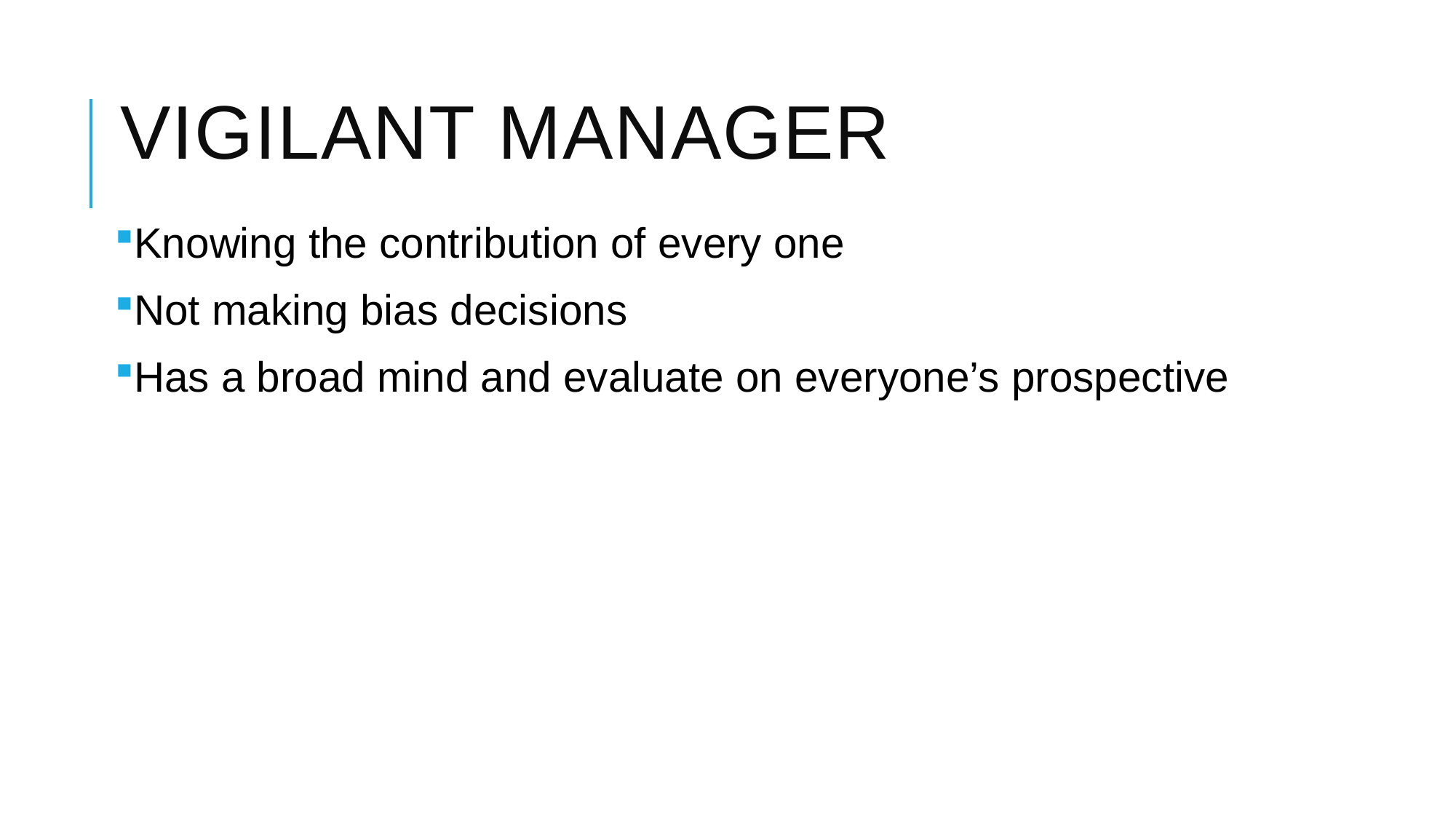

# vigilant manager

Knowing the contribution of every one
Not making bias decisions
Has a broad mind and evaluate on everyone’s prospective